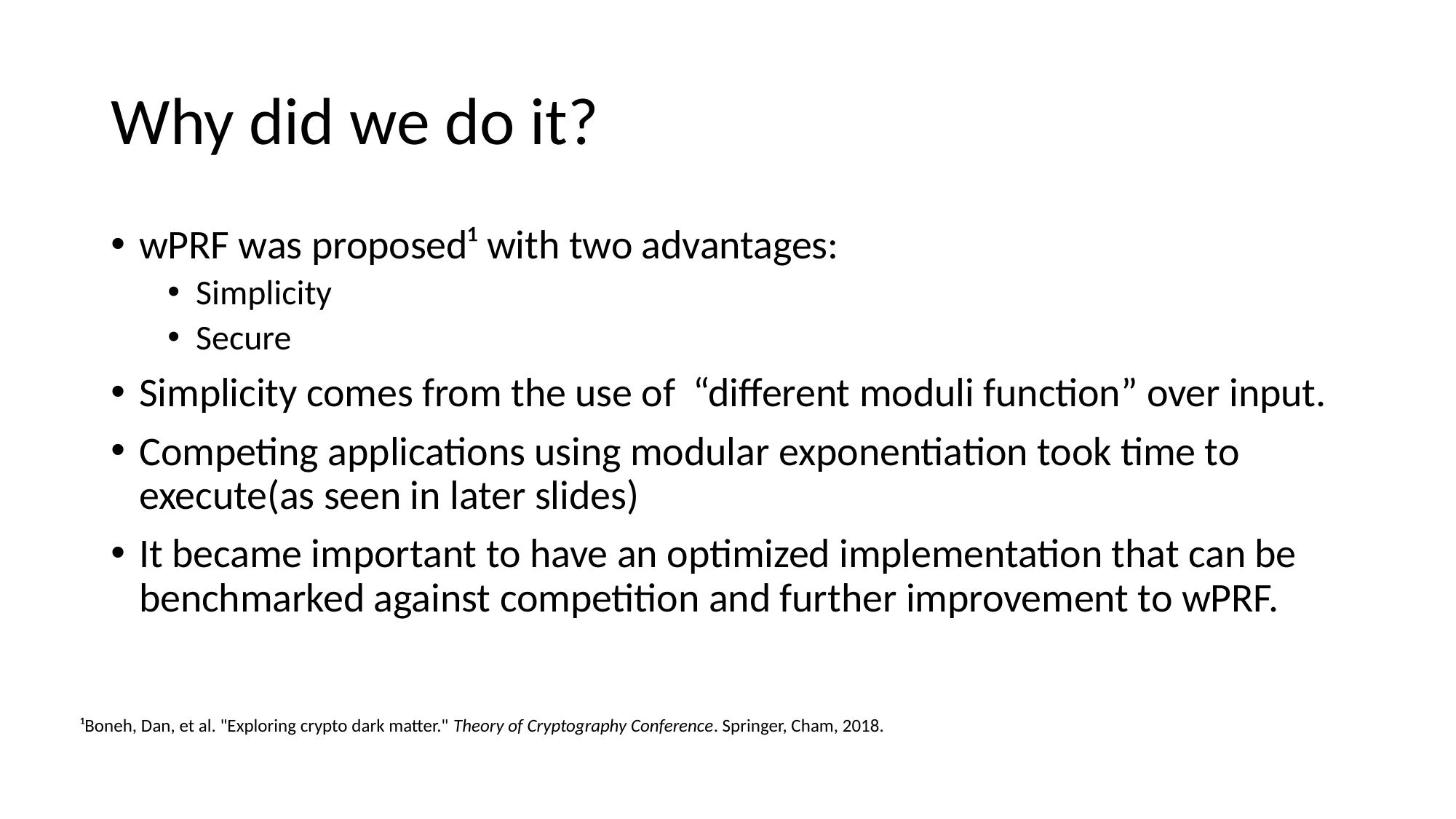

# Why did we do it?
wPRF was proposed¹ with two advantages:
Simplicity
Secure
Simplicity comes from the use of  “different moduli function” over input.
Competing applications using modular exponentiation took time to execute(as seen in later slides)
It became important to have an optimized implementation that can be benchmarked against competition and further improvement to wPRF.
¹Boneh, Dan, et al. "Exploring crypto dark matter." Theory of Cryptography Conference. Springer, Cham, 2018.